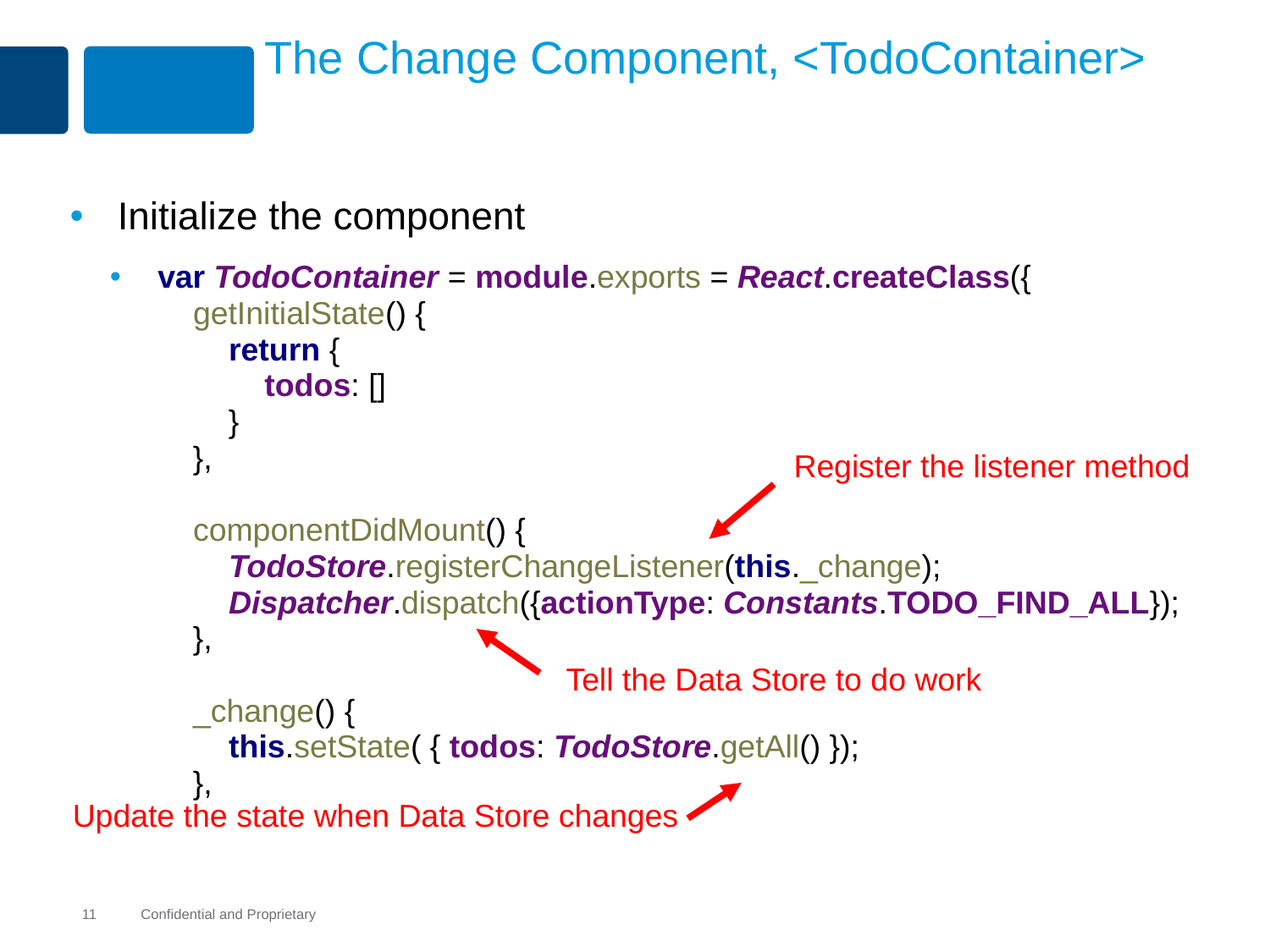

# The Change Component, <TodoContainer>
Initialize the component
var TodoContainer = module.exports = React.createClass({
    getInitialState() {
        return {
            todos: []
        }
    },
    componentDidMount() {
        TodoStore.registerChangeListener(this._change);
        Dispatcher.dispatch({actionType: Constants.TODO_FIND_ALL});
    },
    _change() {
        this.setState( { todos: TodoStore.getAll() });
    },
Register the listener method
Tell the Data Store to do work
Update the state when Data Store changes